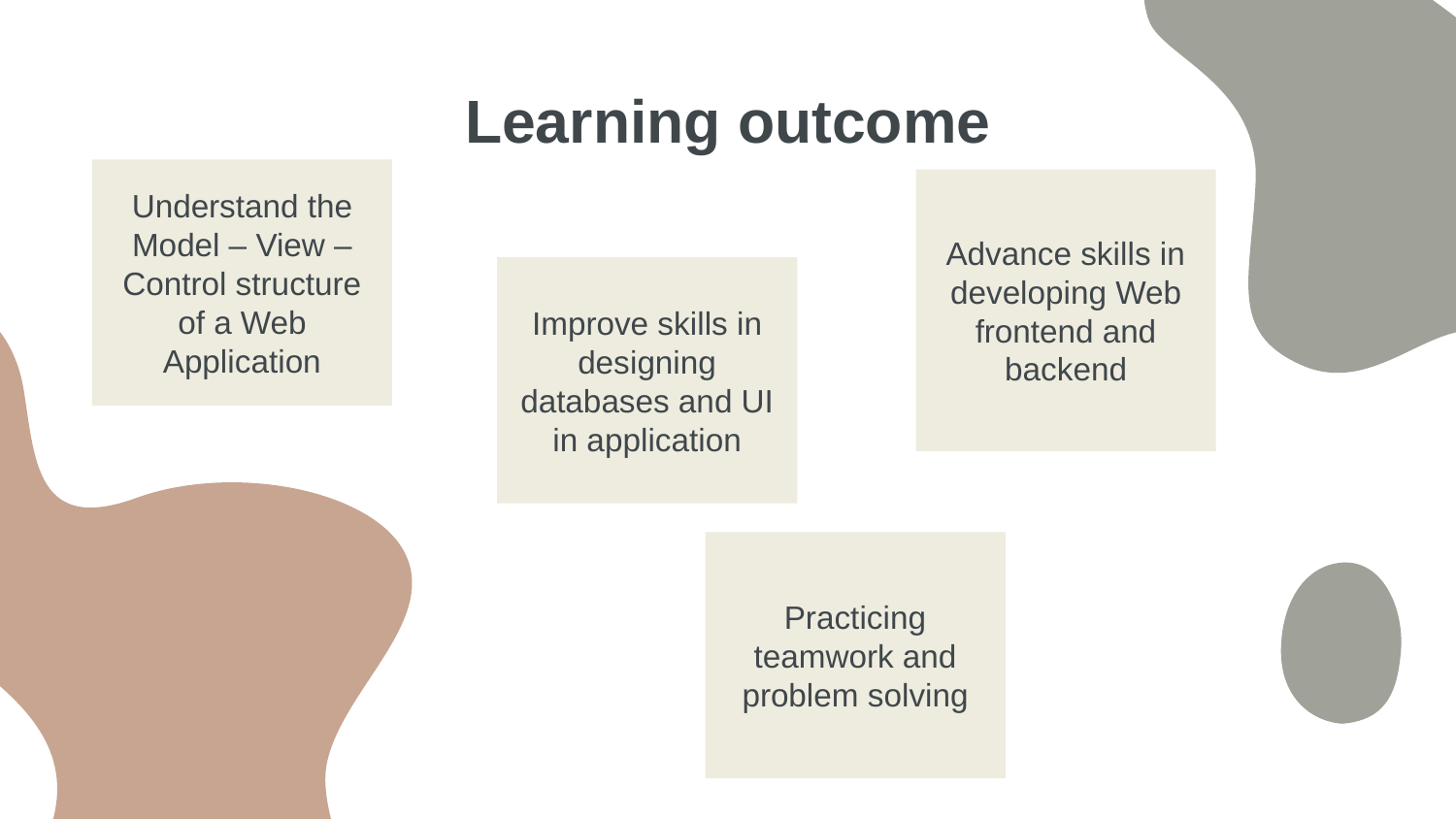

# Learning outcome

Understand the Model – View – Control structure of a Web Application
Advance skills in developing Web frontend and backend

Improve skills in designing databases and UI in application

Practicing teamwork and problem solving